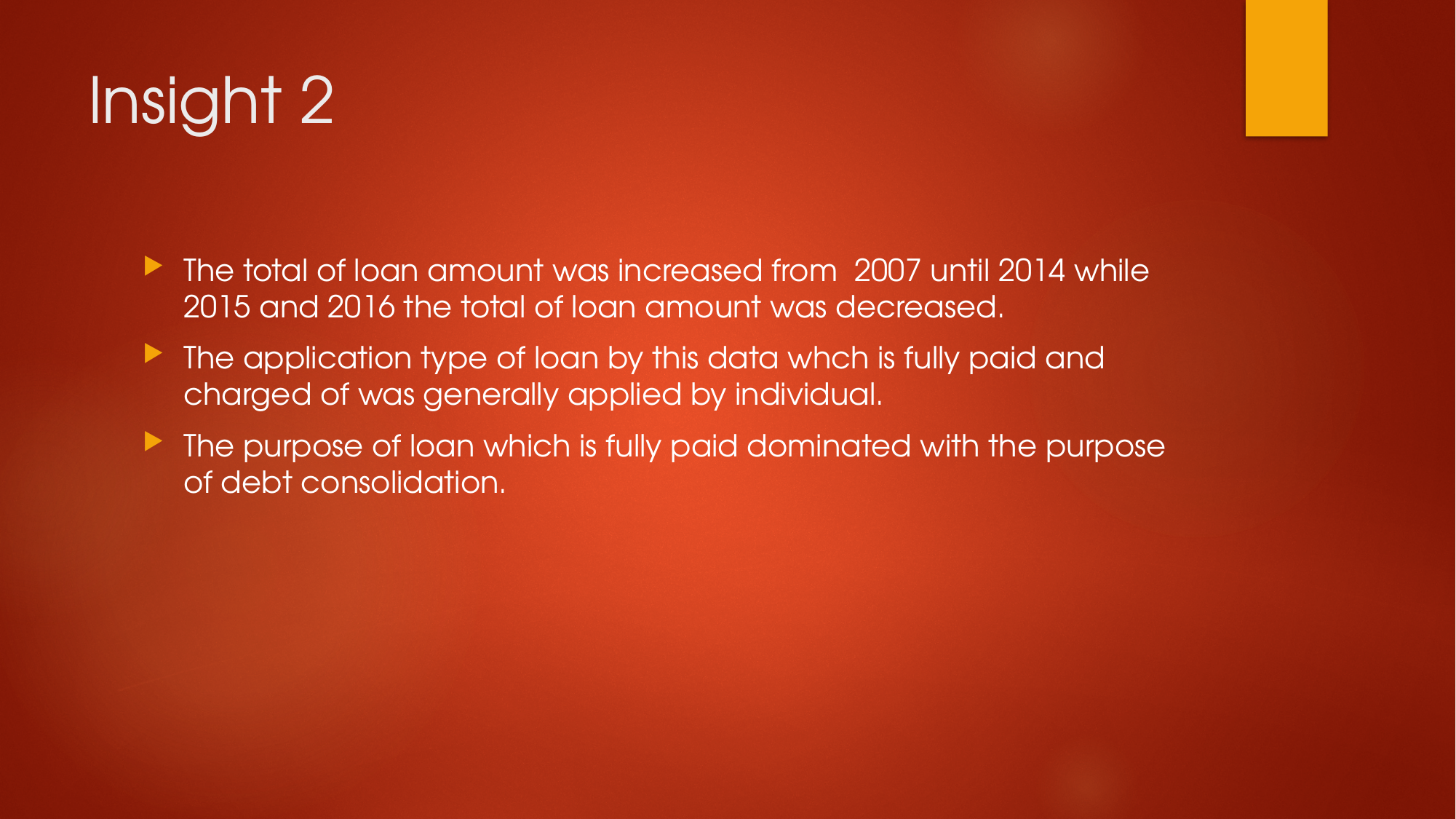

# Insight 2
The total of loan amount was increased from  2007 until 2014 while 2015 and 2016 the total of loan amount was decreased.
The application type of loan by this data whch is fully paid and charged of was generally applied by individual.
The purpose of loan which is fully paid dominated with the purpose of debt consolidation.